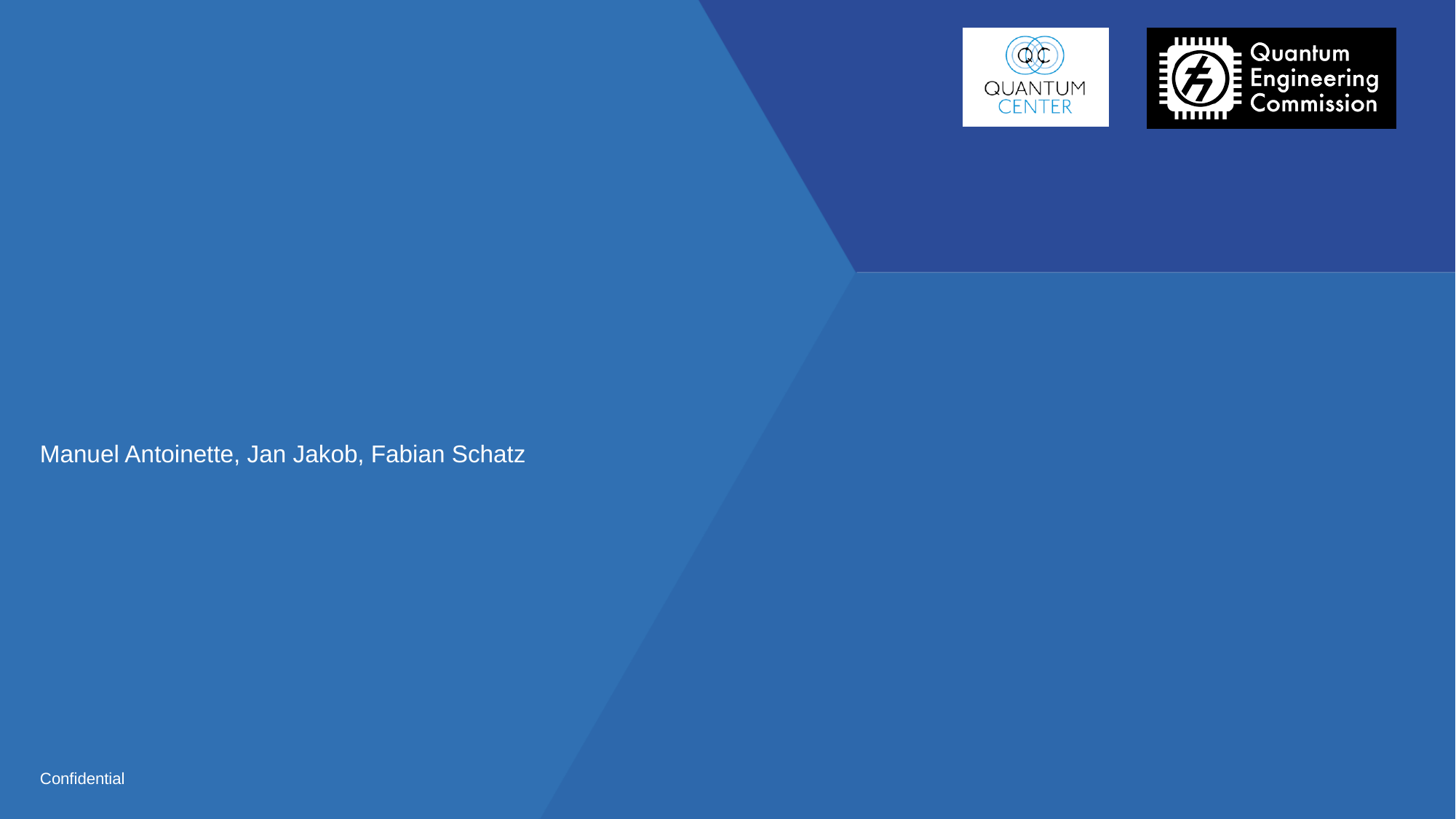

#
Manuel Antoinette, Jan Jakob, Fabian Schatz
Confidential